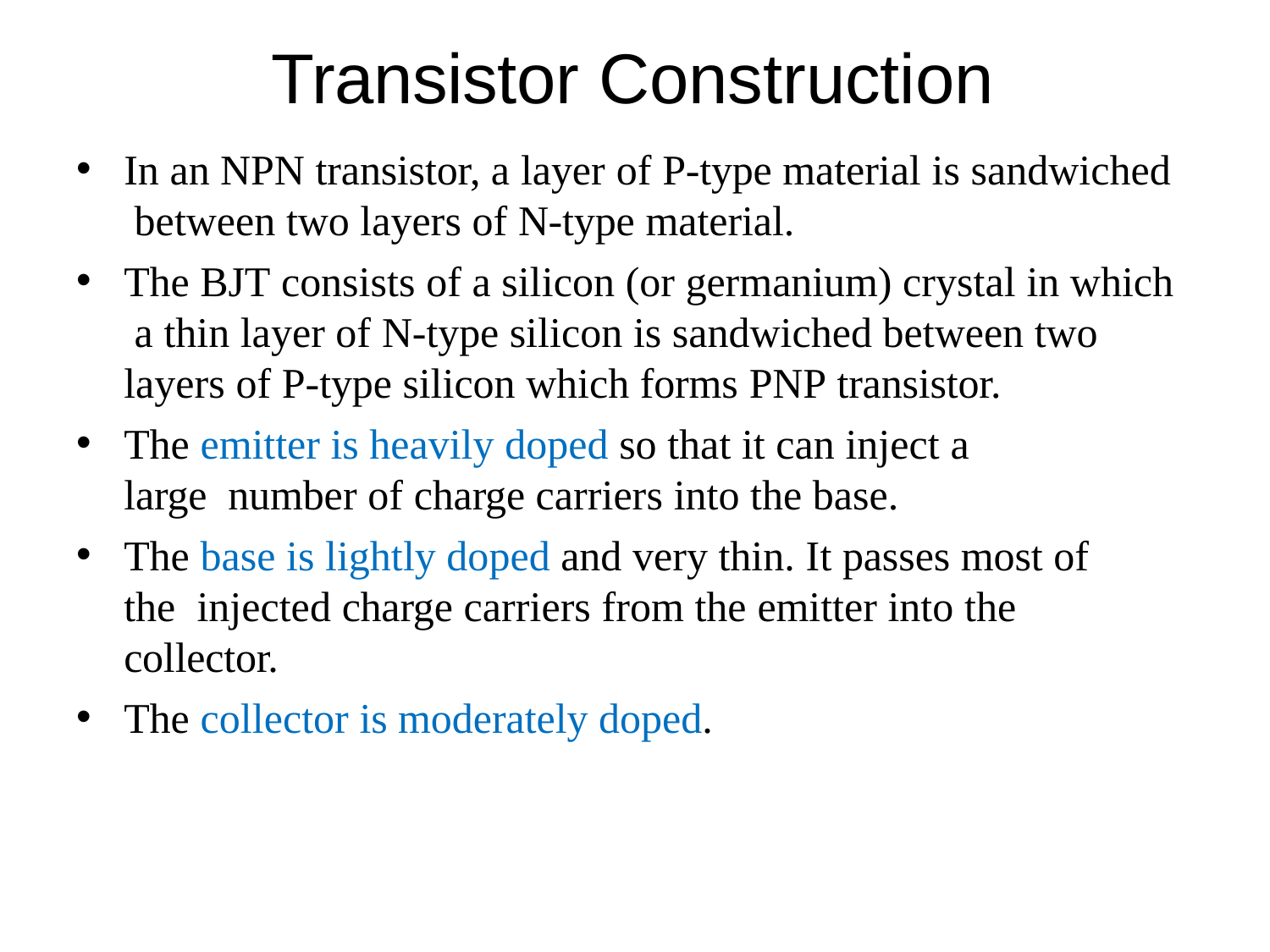

# Transistor Construction
In an NPN transistor, a layer of P-type material is sandwiched  between two layers of N-type material.
The BJT consists of a silicon (or germanium) crystal in which  a thin layer of N-type silicon is sandwiched between two  layers of P-type silicon which forms PNP transistor.
The emitter is heavily doped so that it can inject a large  number of charge carriers into the base.
The base is lightly doped and very thin. It passes most of the  injected charge carriers from the emitter into the collector.
The collector is moderately doped.